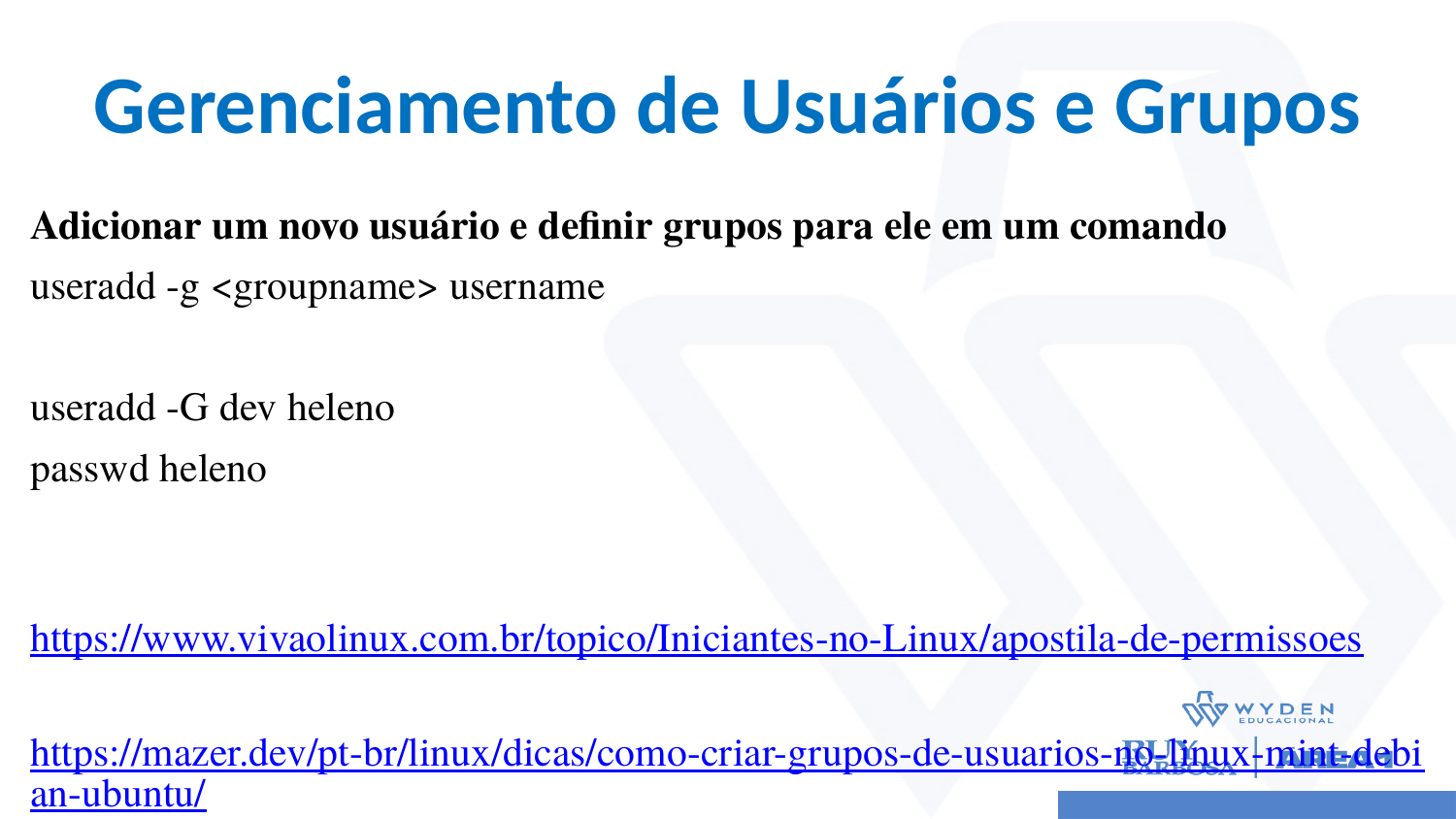

# Gerenciamento de Usuários e Grupos
Adicionar um novo usuário e definir grupos para ele em um comando
useradd -g <groupname> username

useradd -G dev heleno
passwd heleno

	https://www.vivaolinux.com.br/topico/Iniciantes-no-Linux/apostila-de-permissoes
	https://mazer.dev/pt-br/linux/dicas/como-criar-grupos-de-usuarios-no-linux-mint-debian-ubuntu/